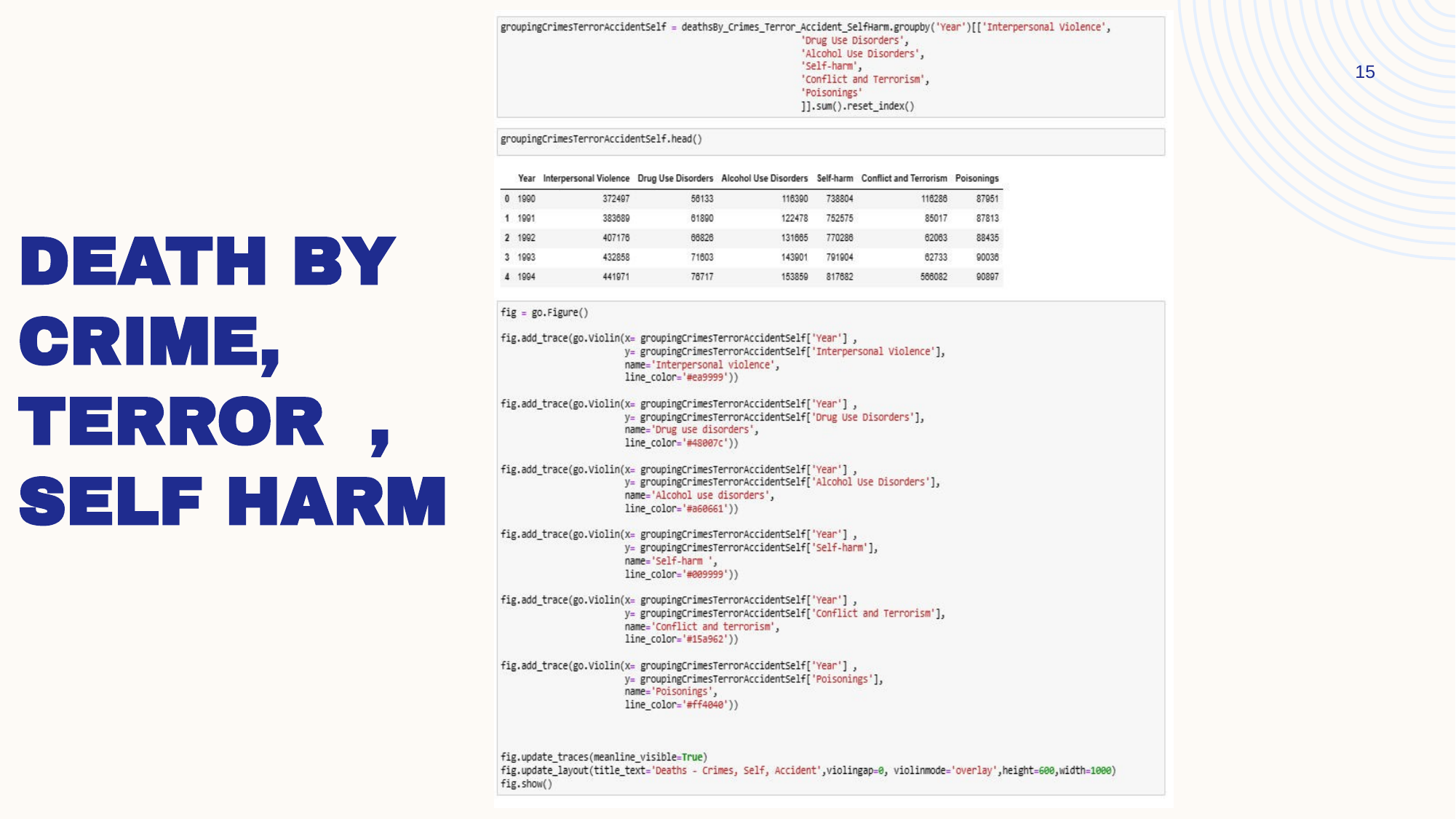

15
# Death by crime, terror  , self harm